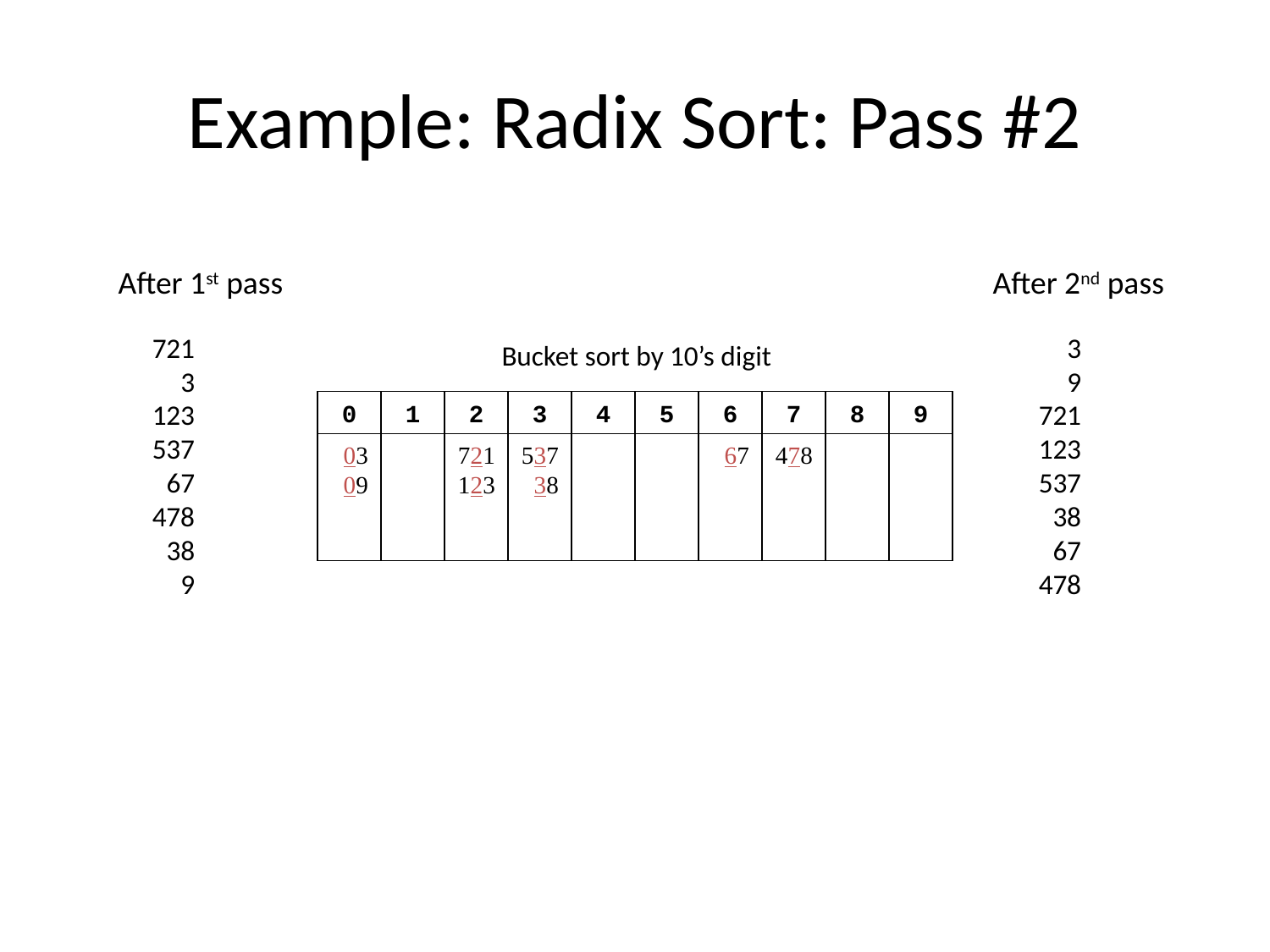

# Example: Radix Sort: Pass #2
After 1st pass
After 2nd pass
721
3
123
537
67
478
38
9
3
9
721
123
537
38
67
478
Bucket sort by 10’s digit
0
1
2
3
4
5
6
7
8
9
03
09

721
123

537
38

67
478